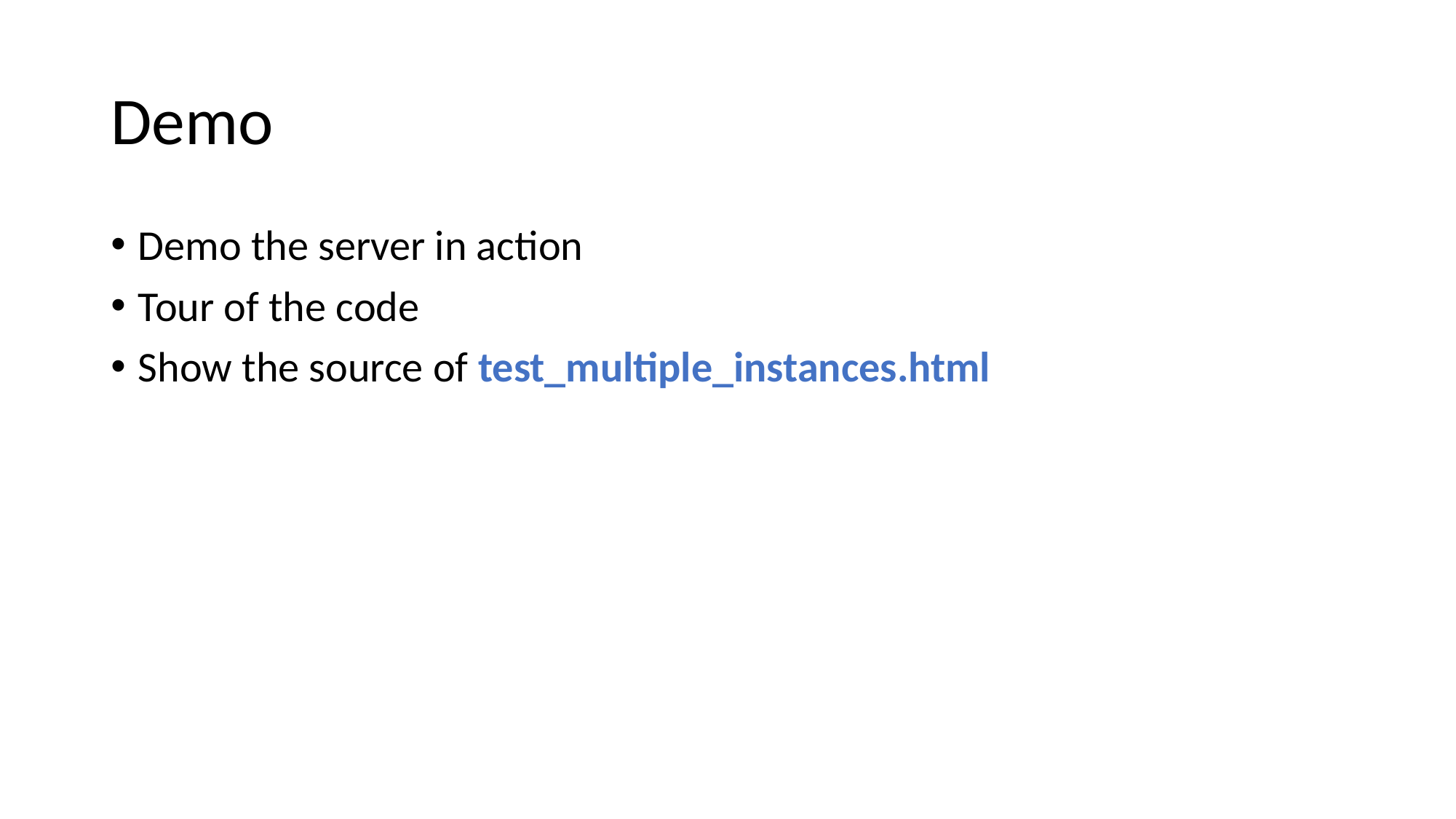

# Demo
Demo the server in action
Tour of the code
Show the source of test_multiple_instances.html